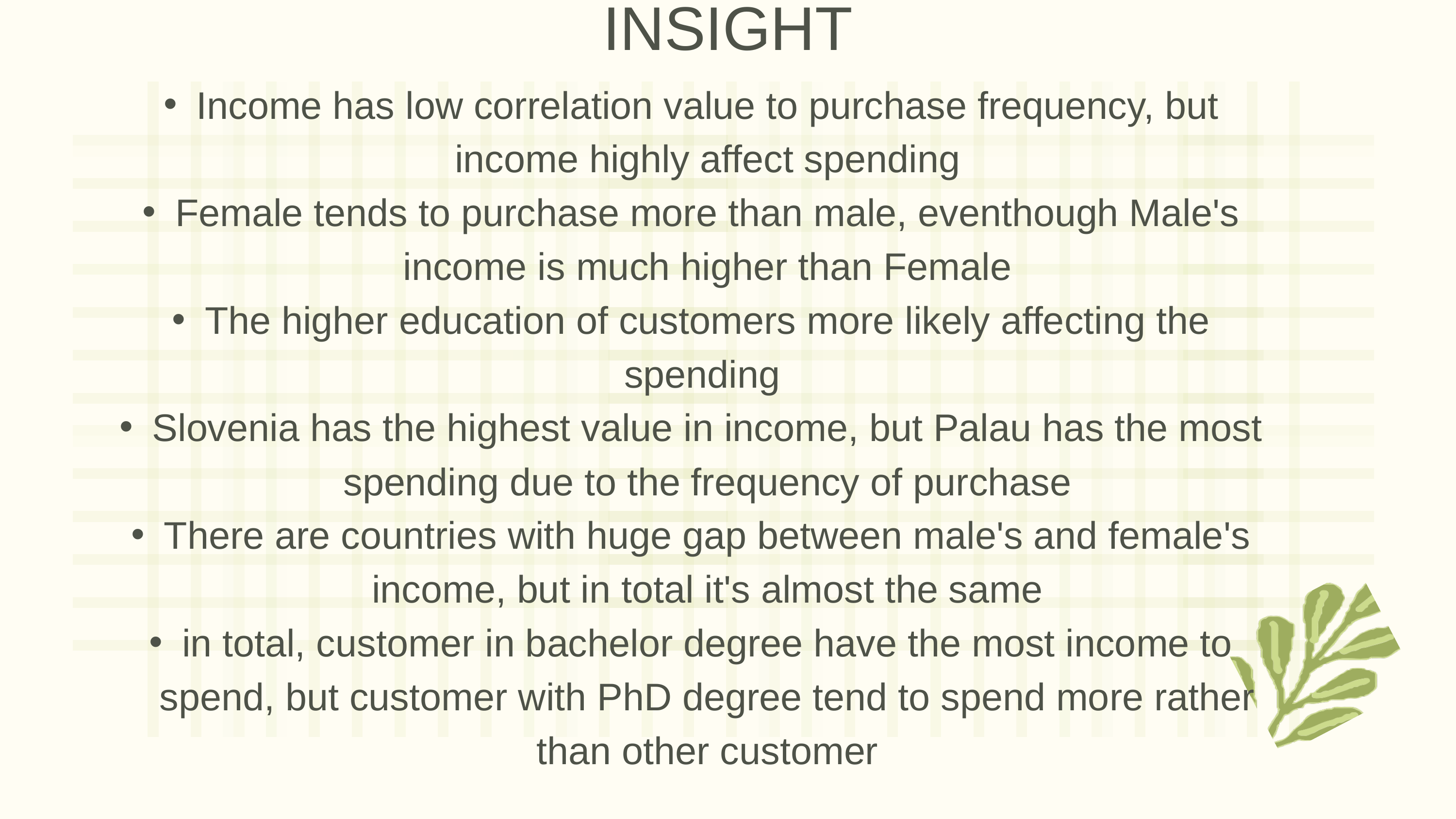

INSIGHT
Income has low correlation value to purchase frequency, but income highly affect spending
Female tends to purchase more than male, eventhough Male's income is much higher than Female
The higher education of customers more likely affecting the spending
Slovenia has the highest value in income, but Palau has the most spending due to the frequency of purchase
There are countries with huge gap between male's and female's income, but in total it's almost the same
in total, customer in bachelor degree have the most income to spend, but customer with PhD degree tend to spend more rather than other customer